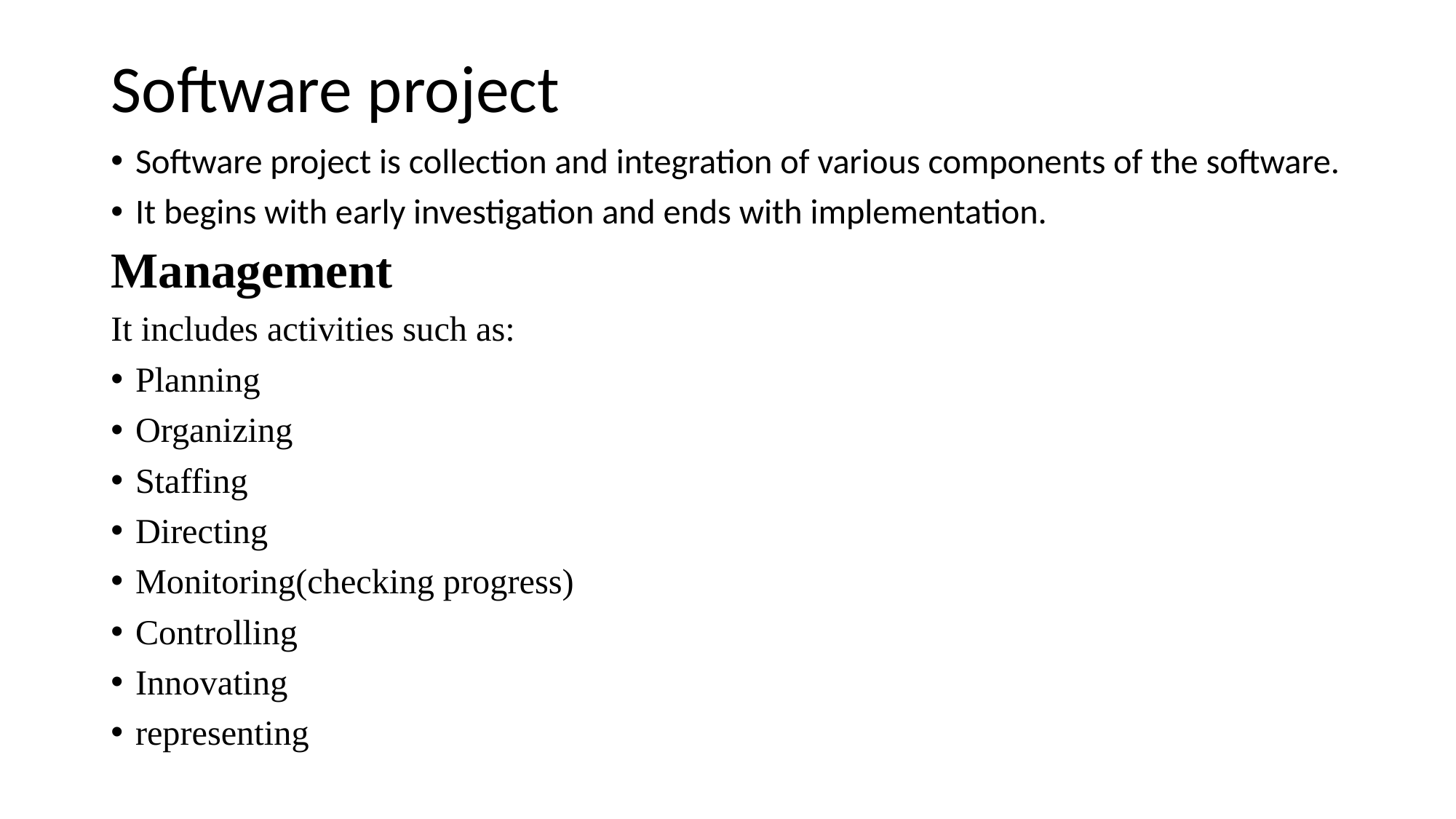

# Software project
Software project is collection and integration of various components of the software.
It begins with early investigation and ends with implementation.
Management
It includes activities such as:
Planning
Organizing
Staffing
Directing
Monitoring(checking progress)
Controlling
Innovating
representing